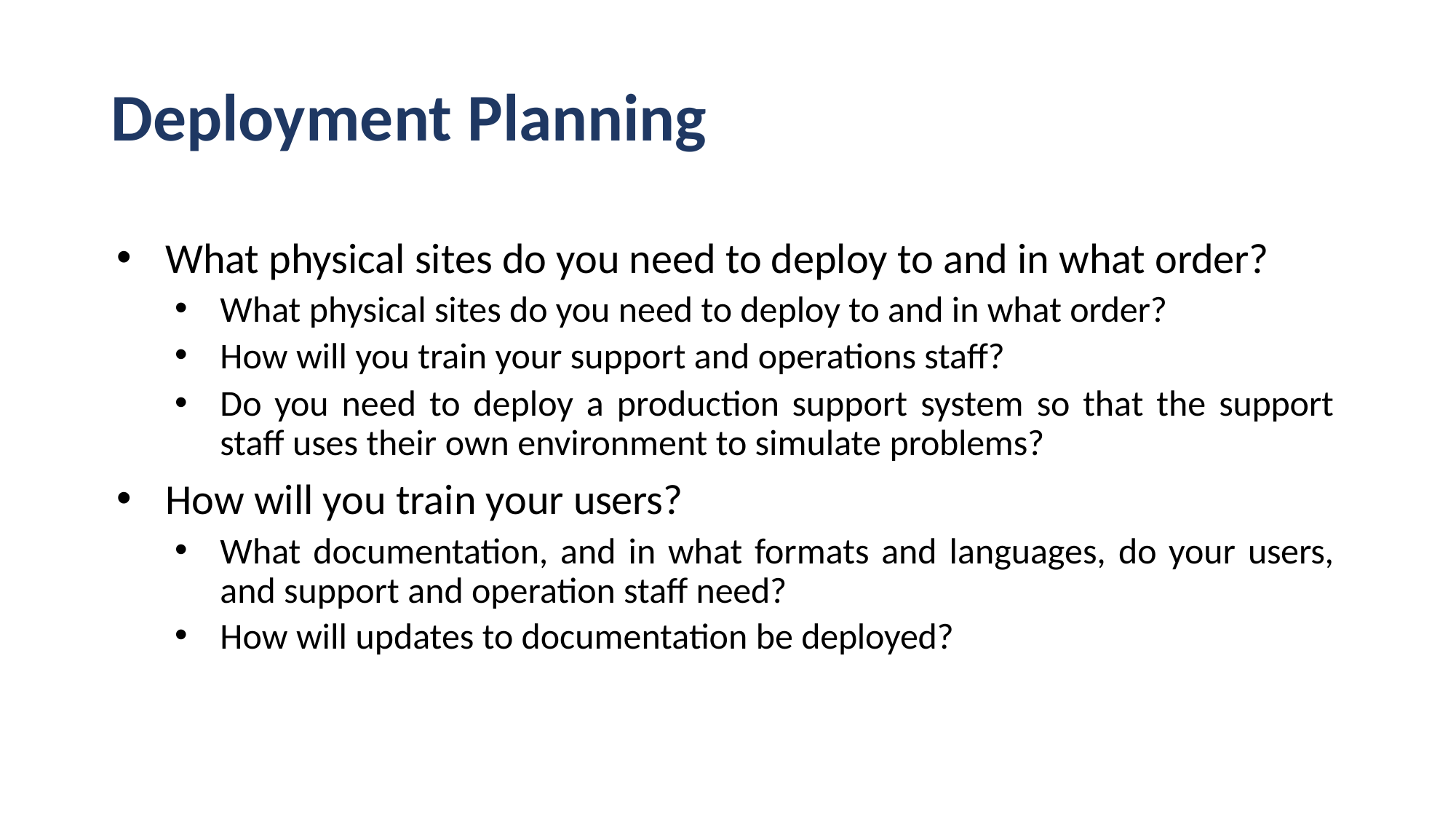

# Deployment Planning
What physical sites do you need to deploy to and in what order?
What physical sites do you need to deploy to and in what order?
How will you train your support and operations staff?
Do you need to deploy a production support system so that the support staff uses their own environment to simulate problems?
How will you train your users?
What documentation, and in what formats and languages, do your users, and support and operation staff need?
How will updates to documentation be deployed?